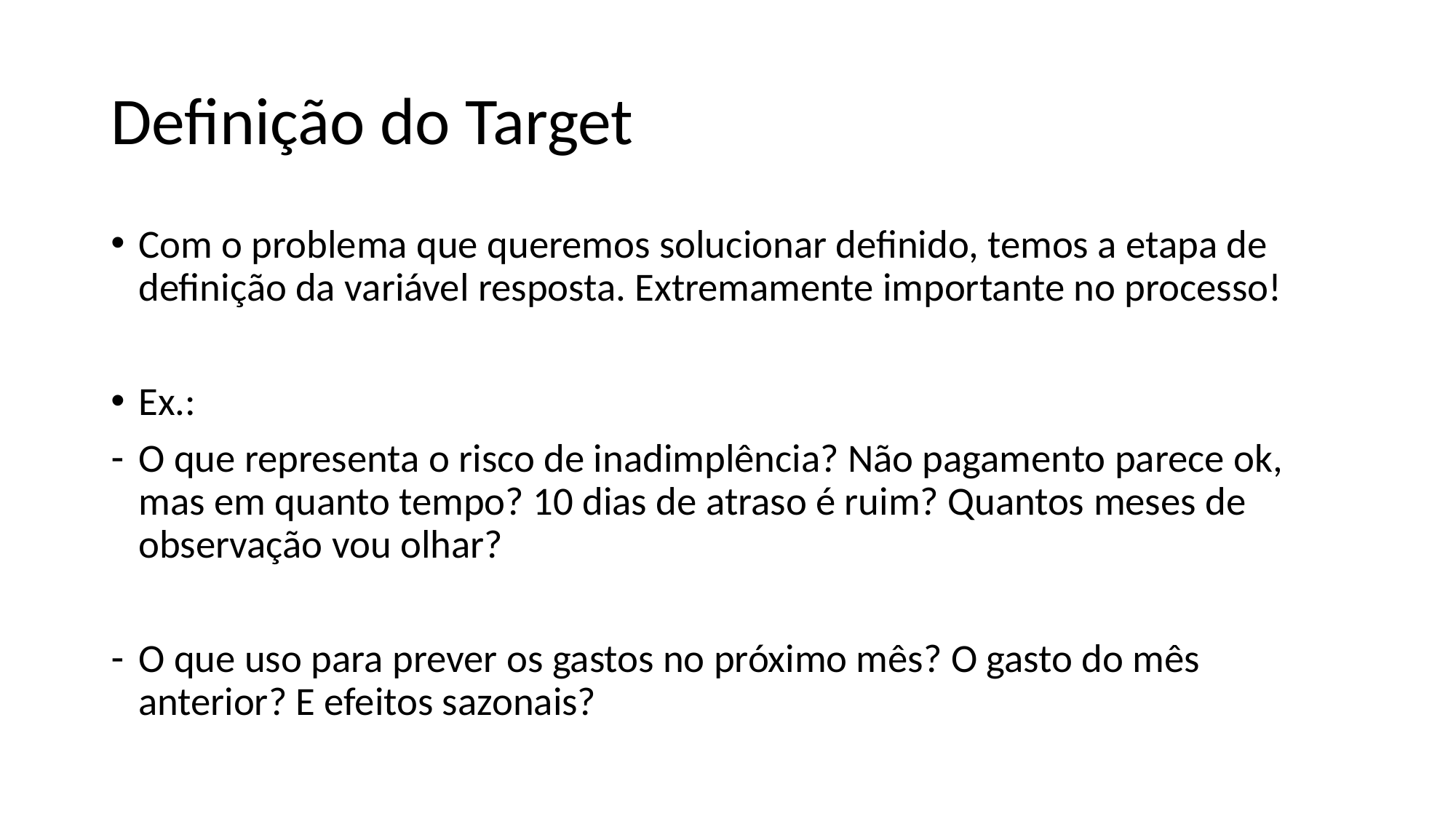

# Definição do Target
Com o problema que queremos solucionar definido, temos a etapa de definição da variável resposta. Extremamente importante no processo!

Ex.:
O que representa o risco de inadimplência? Não pagamento parece ok, mas em quanto tempo? 10 dias de atraso é ruim? Quantos meses de observação vou olhar?

O que uso para prever os gastos no próximo mês? O gasto do mês anterior? E efeitos sazonais?